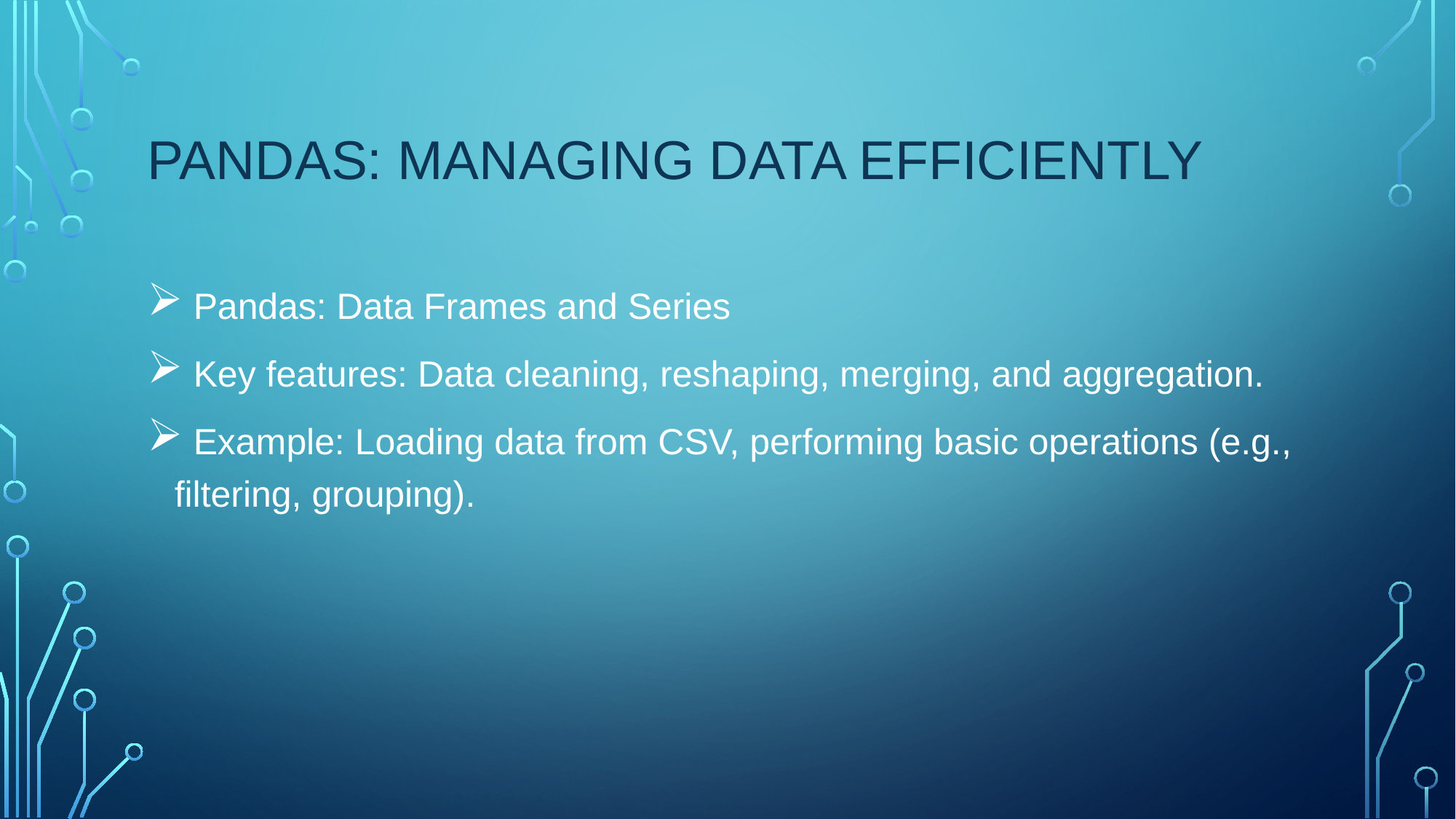

# Pandas: Managing Data Efficiently
 Pandas: Data Frames and Series
 Key features: Data cleaning, reshaping, merging, and aggregation.
 Example: Loading data from CSV, performing basic operations (e.g., filtering, grouping).